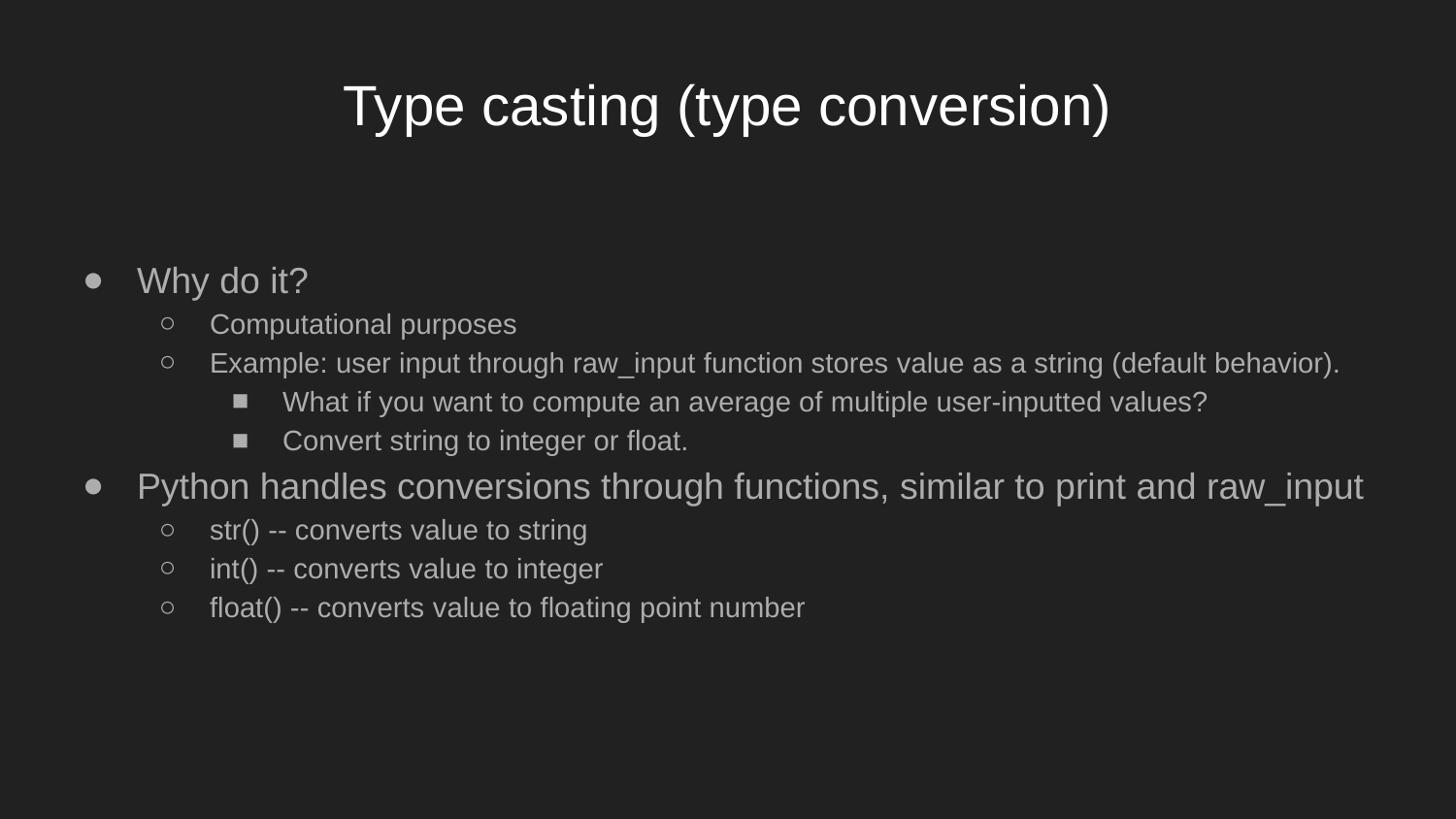

# Type casting (type conversion)
Why do it?
Computational purposes
Example: user input through raw_input function stores value as a string (default behavior).
What if you want to compute an average of multiple user-inputted values?
Convert string to integer or float.
Python handles conversions through functions, similar to print and raw_input
str() -- converts value to string
int() -- converts value to integer
float() -- converts value to floating point number